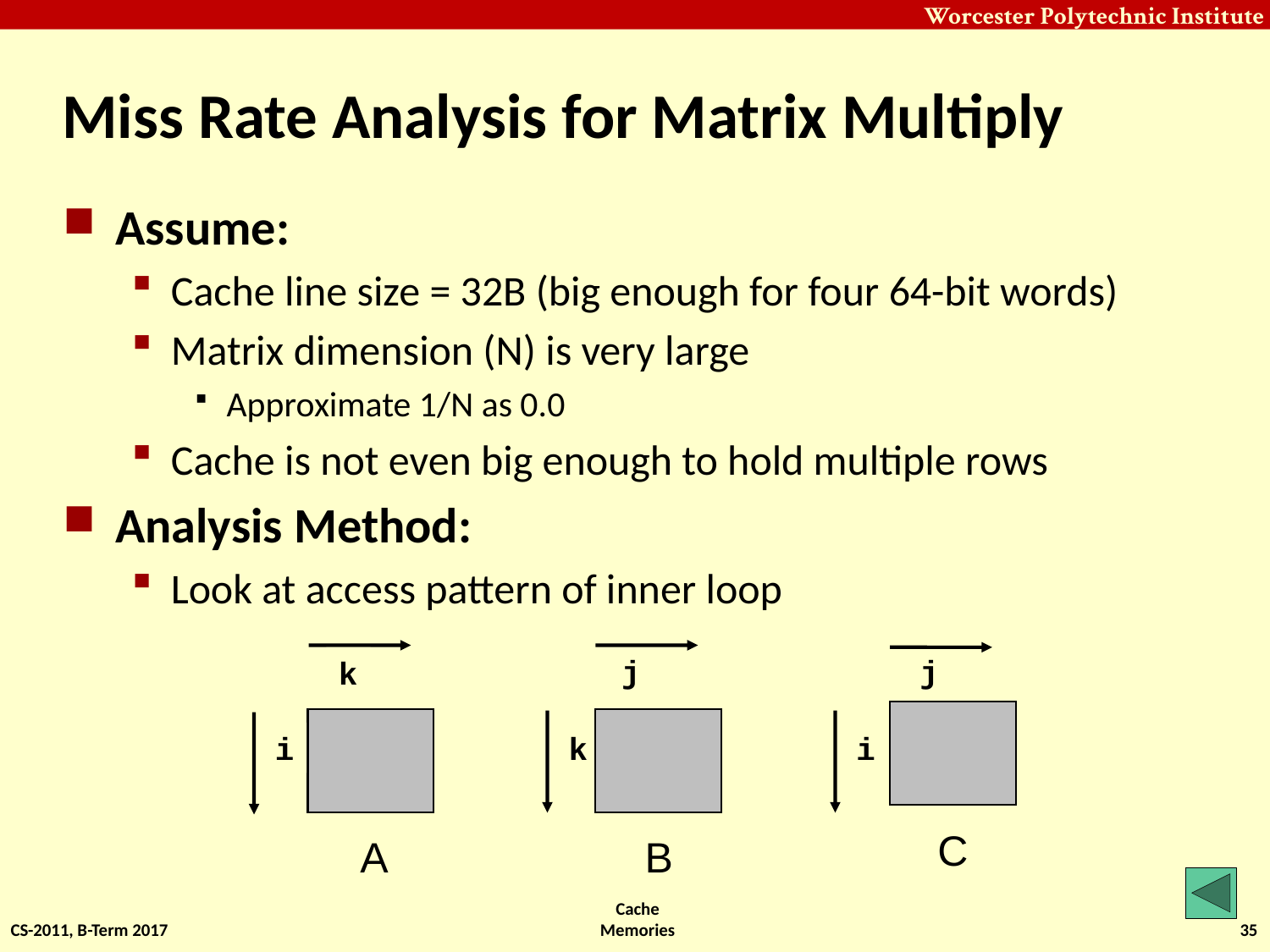

# Miss Rate Analysis for Matrix Multiply
Assume:
Cache line size = 32B (big enough for four 64-bit words)
Matrix dimension (N) is very large
Approximate 1/N as 0.0
Cache is not even big enough to hold multiple rows
Analysis Method:
Look at access pattern of inner loop

k

i
A

j

k
B
j

i
C

CS-2011, B-Term 2017
Cache Memories
35